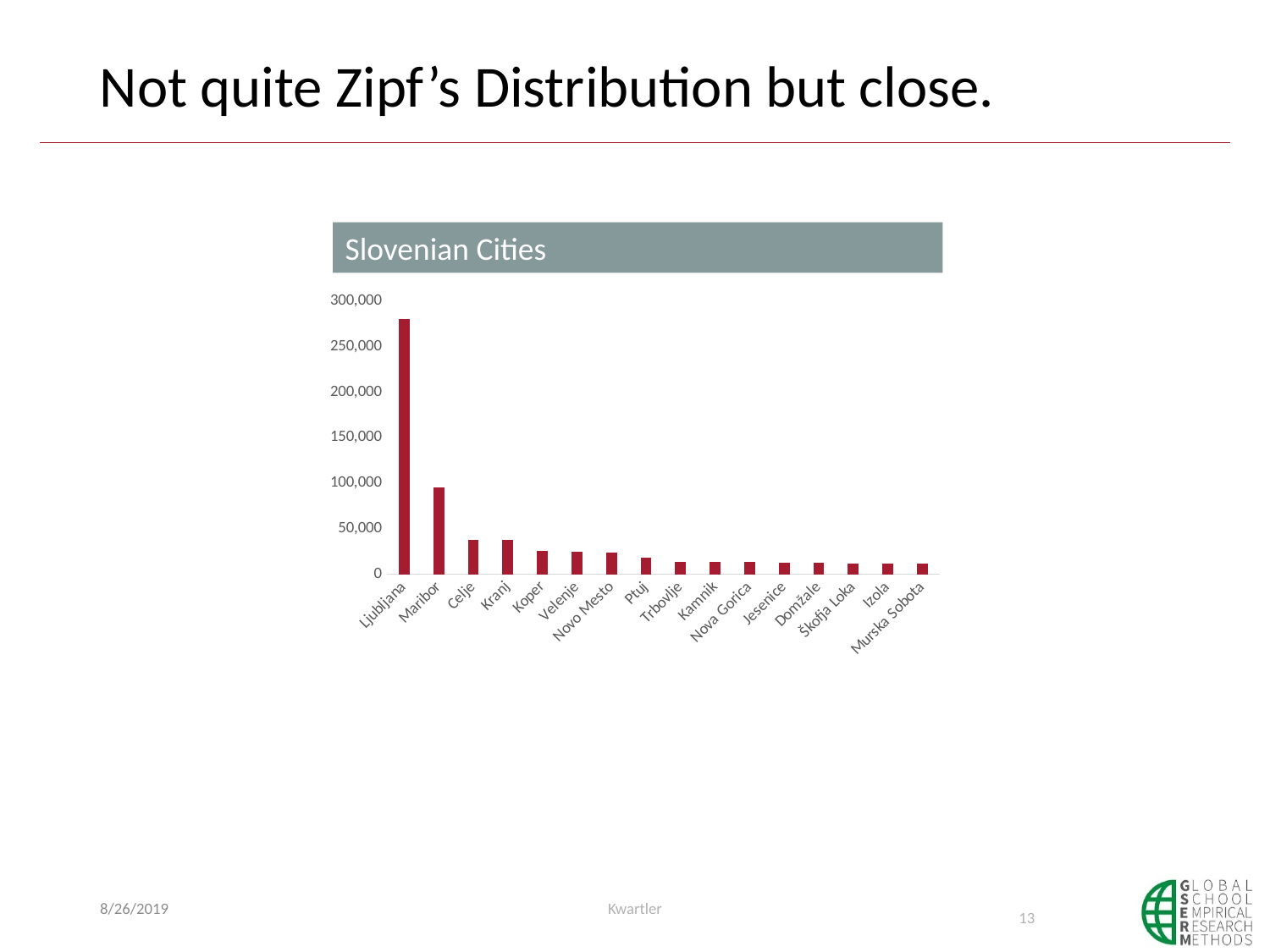

# Not quite Zipf’s Distribution but close.
Slovenian Cities

### Chart

| Category |  |
|---|---|
| Ljubljana | 280310.0 |
| Maribor | 94876.0 |
| Celje | 38079.0 |
| Kranj | 37553.0 |
| Koper | 25319.0 |
| Velenje | 24923.0 |
| Novo Mesto | 23321.0 |
| Ptuj | 17780.0 |
| Trbovlje | 13932.0 |
| Kamnik | 13768.0 |
| Nova Gorica | 13102.0 |
| Jesenice | 12928.0 |
| Domžale | 12908.0 |
| Škofja Loka | 11691.0 |
| Izola | 11323.0 |
| Murska Sobota | 11194.0 |
8/26/2019
Kwartler
13